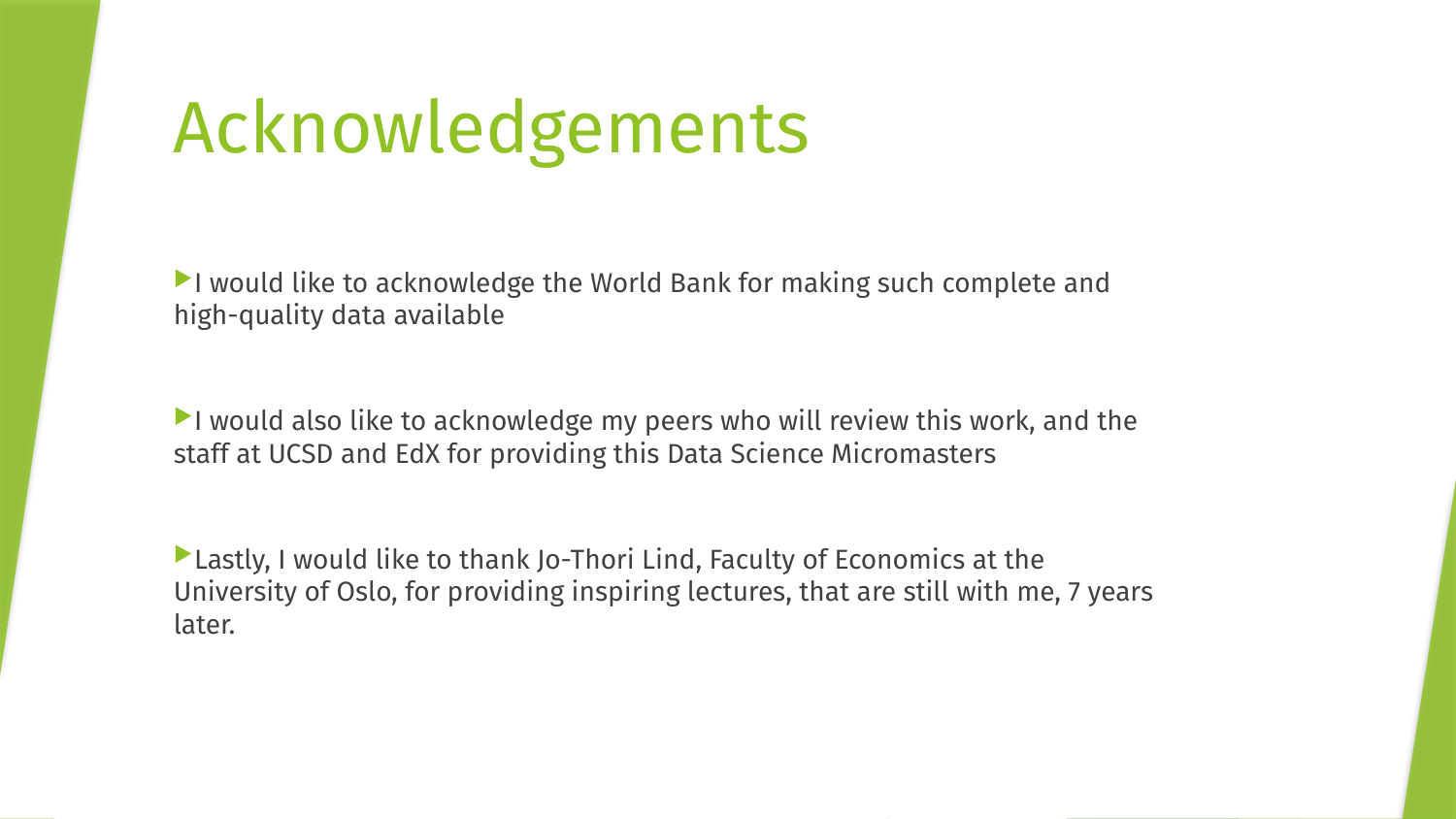

# Acknowledgements
I would like to acknowledge the World Bank for making such complete and high-quality data available

I would also like to acknowledge my peers who will review this work, and the staff at UCSD and EdX for providing this Data Science Micromasters

Lastly, I would like to thank Jo-Thori Lind, Faculty of Economics at the University of Oslo, for providing inspiring lectures, that are still with me, 7 years later.